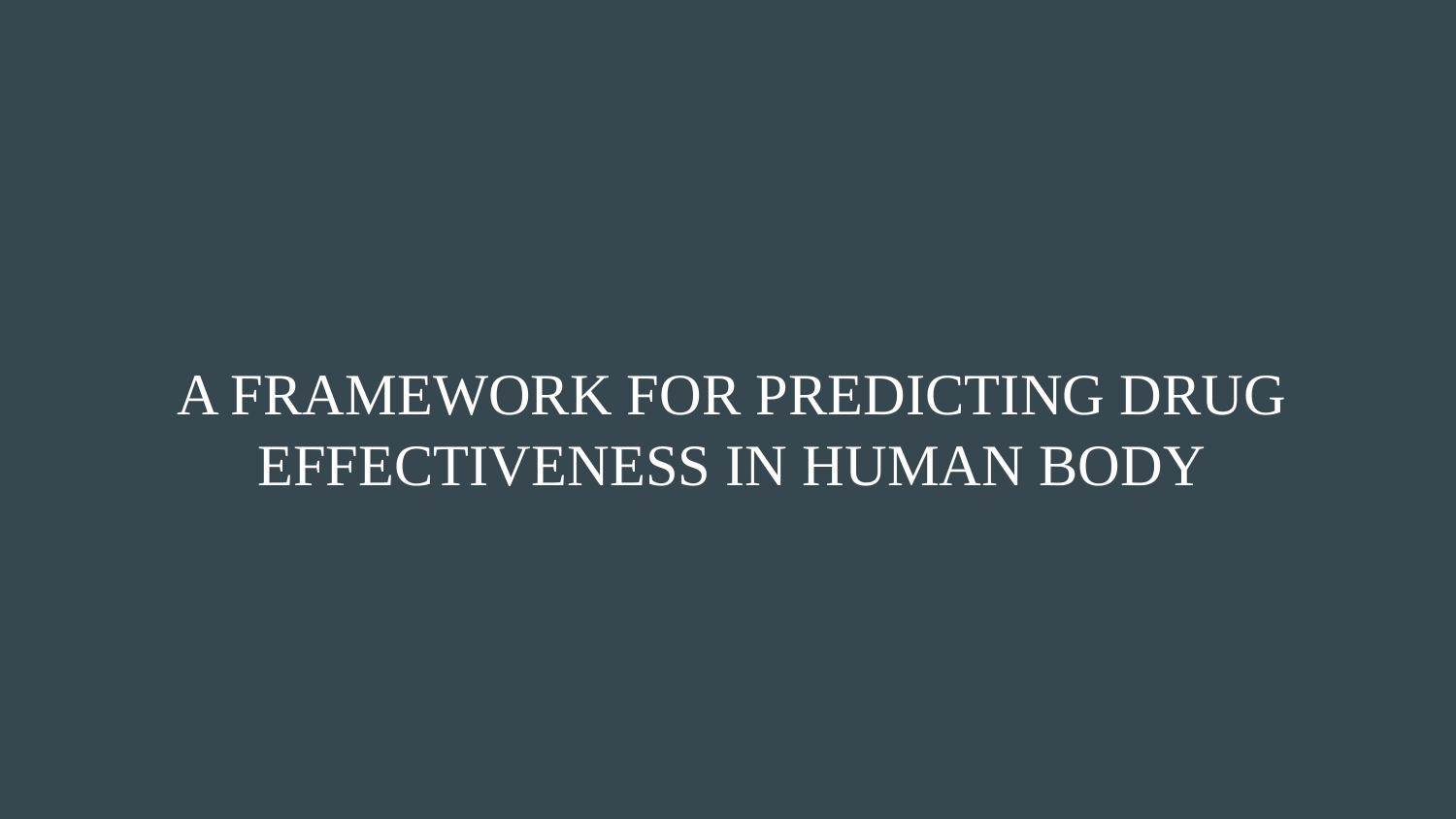

# A FRAMEWORK FOR PREDICTING DRUG EFFECTIVENESS IN HUMAN BODY